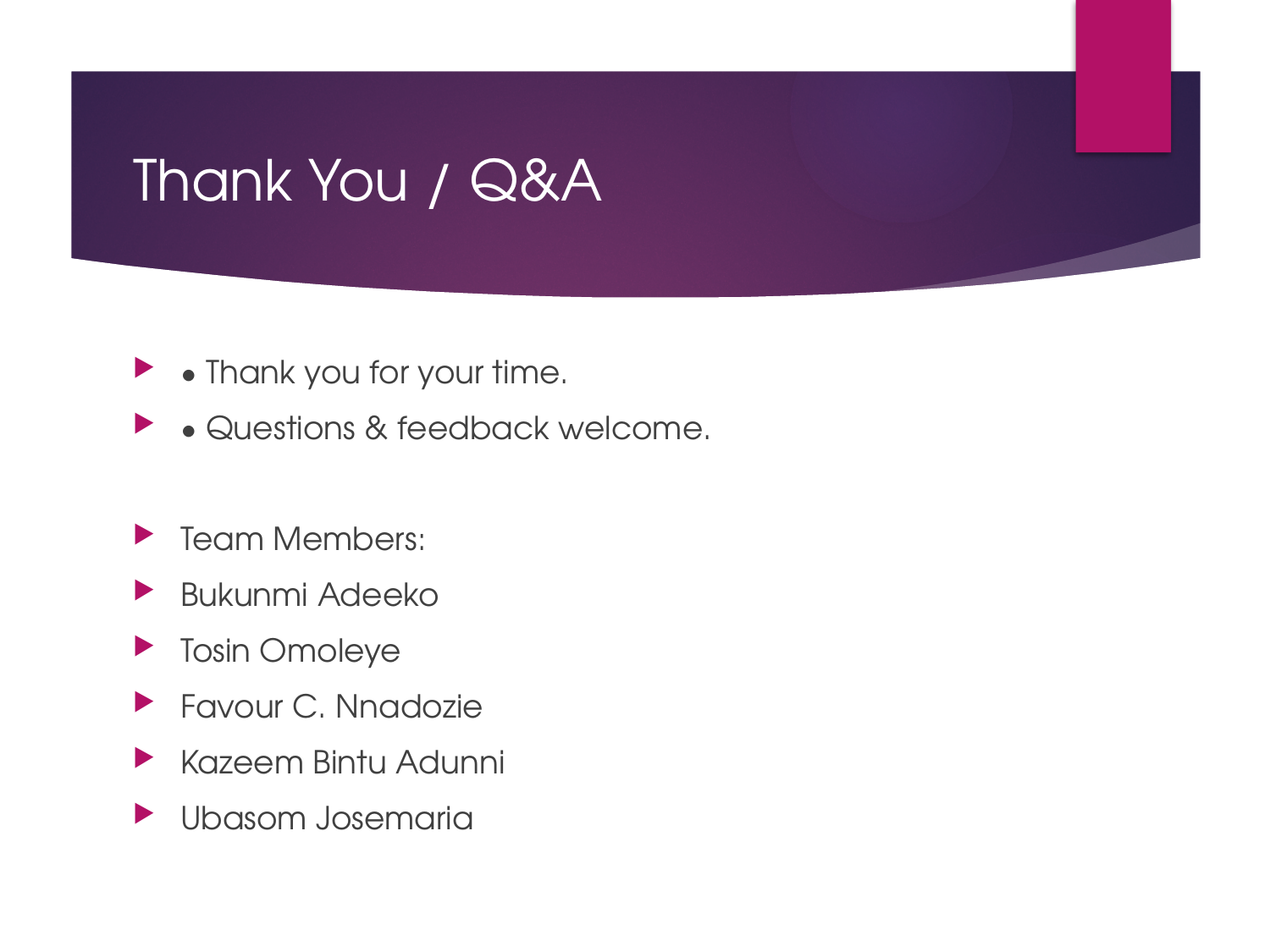

# Thank You / Q&A
• Thank you for your time.
• Questions & feedback welcome.

Team Members:
Bukunmi Adeeko
Tosin Omoleye
Favour C. Nnadozie
Kazeem Bintu Adunni
Ubasom Josemaria